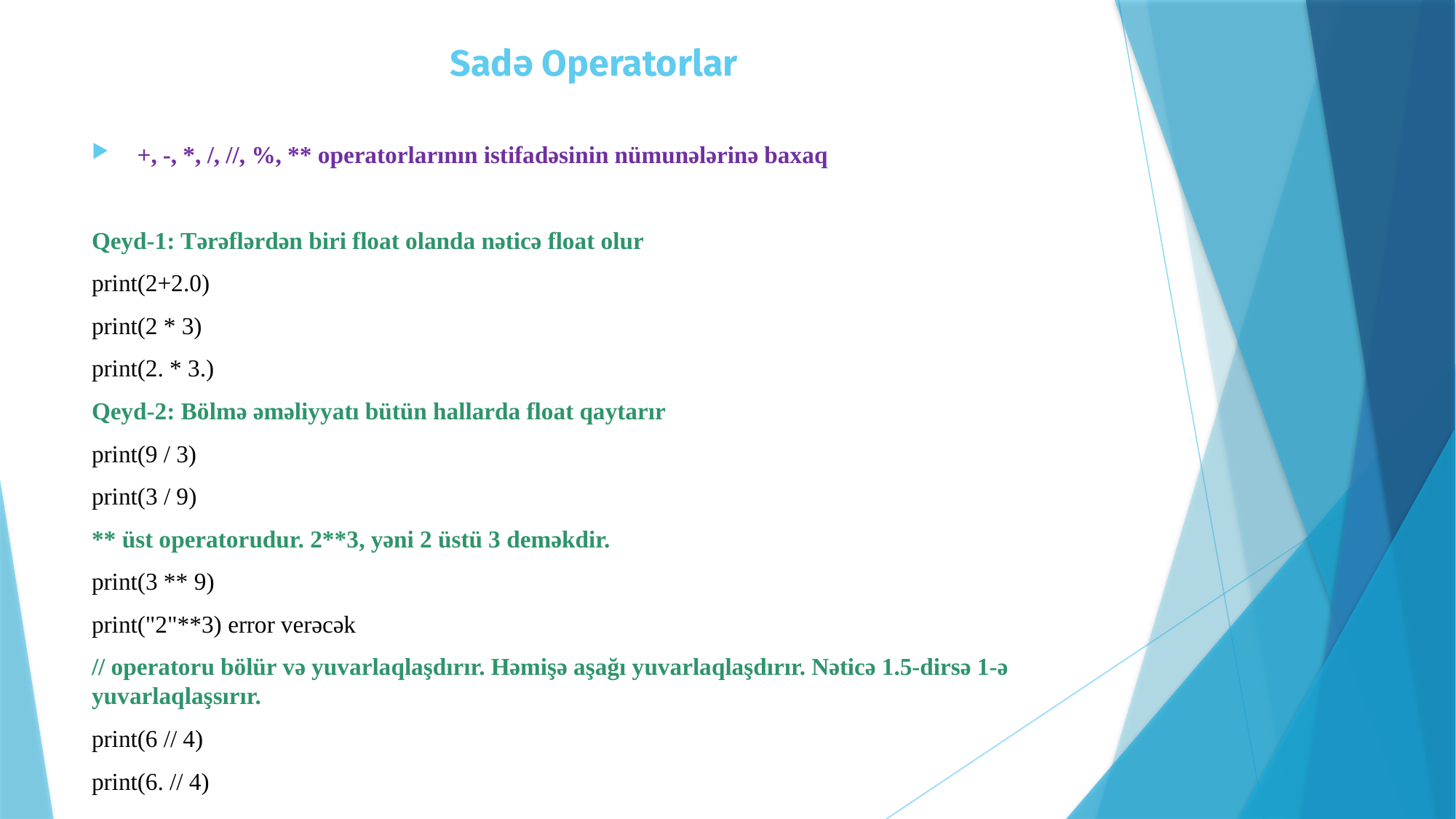

# Sadə Operatorlar
 +, -, *, /, //, %, ** operatorlarının istifadəsinin nümunələrinə baxaq

Qeyd-1: Tərəflərdən biri float olanda nəticə float olur
print(2+2.0)
print(2 * 3)
print(2. * 3.)
Qeyd-2: Bölmə əməliyyatı bütün hallarda float qaytarır
print(9 / 3)
print(3 / 9)
** üst operatorudur. 2**3, yəni 2 üstü 3 deməkdir.
print(3 ** 9)
print("2"**3) error verəcək
// operatoru bölür və yuvarlaqlaşdırır. Həmişə aşağı yuvarlaqlaşdırır. Nəticə 1.5-dirsə 1-ə yuvarlaqlaşsırır.
print(6 // 4)
print(6. // 4)